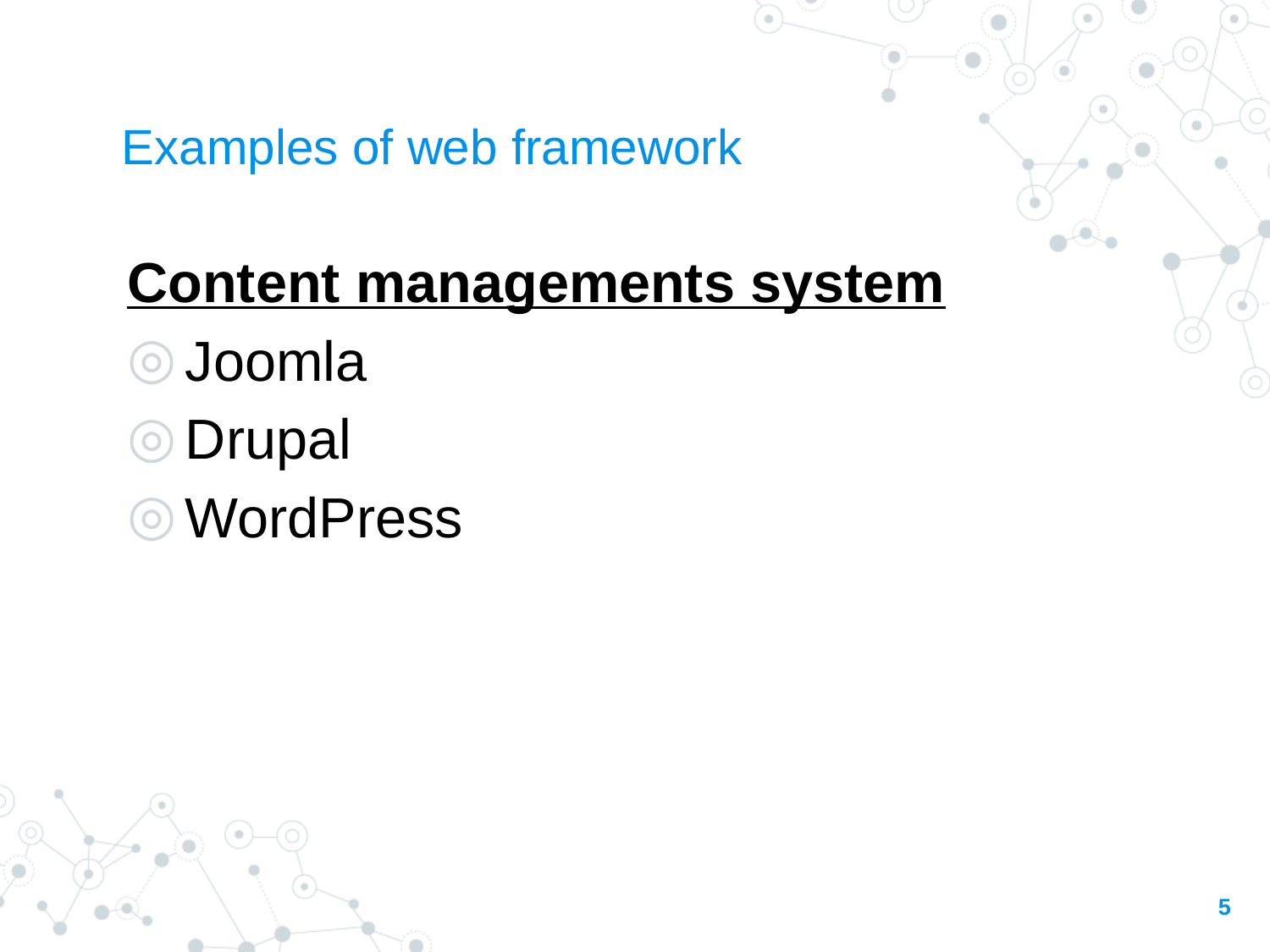

# Examples of web framework
Content managements system
Joomla
Drupal
WordPress

5